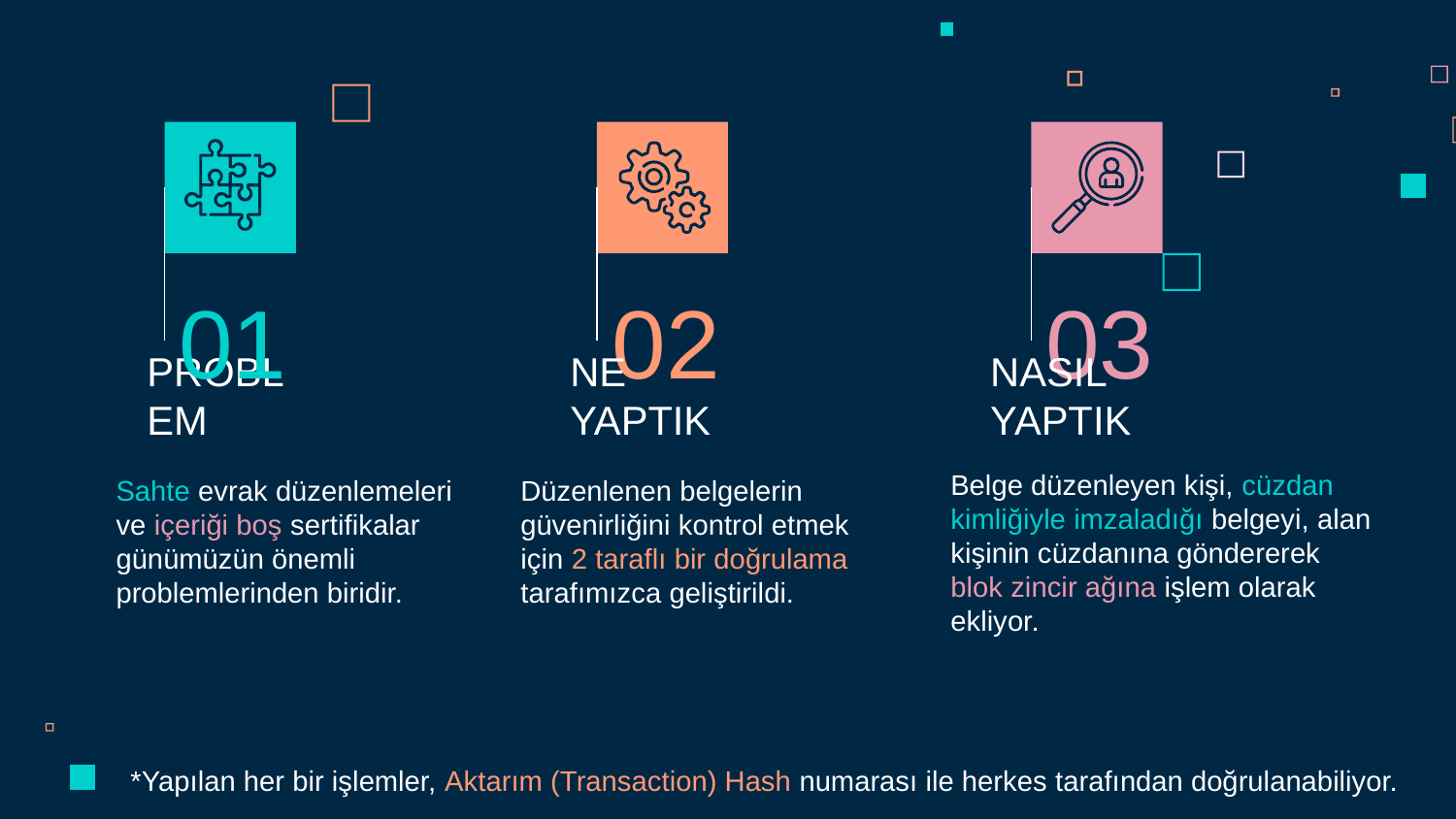

01
02
03
# PROBLEM
NE YAPTIK
NASIL YAPTIK
Belge düzenleyen kişi, cüzdan kimliğiyle imzaladığı belgeyi, alan kişinin cüzdanına göndererek blok zincir ağına işlem olarak ekliyor.
Sahte evrak düzenlemeleri ve içeriği boş sertifikalar günümüzün önemli problemlerinden biridir.
Düzenlenen belgelerin güvenirliğini kontrol etmek için 2 taraflı bir doğrulama tarafımızca geliştirildi.
*Yapılan her bir işlemler, Aktarım (Transaction) Hash numarası ile herkes tarafından doğrulanabiliyor.